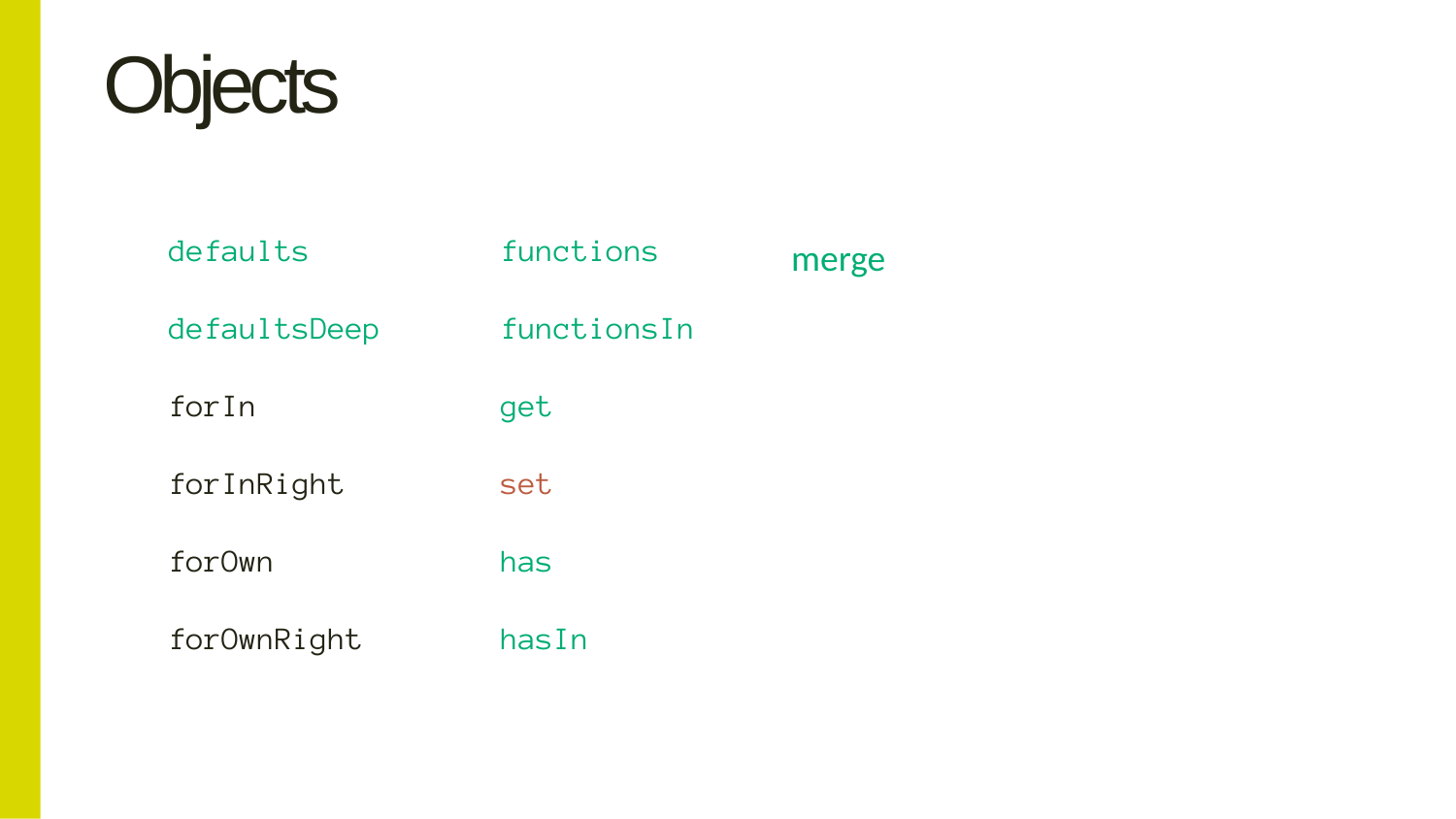

# Objects
functions
functionsIn
get
set
has
hasIn
merge
defaults
defaultsDeep
forIn
forInRight
forOwn
forOwnRight